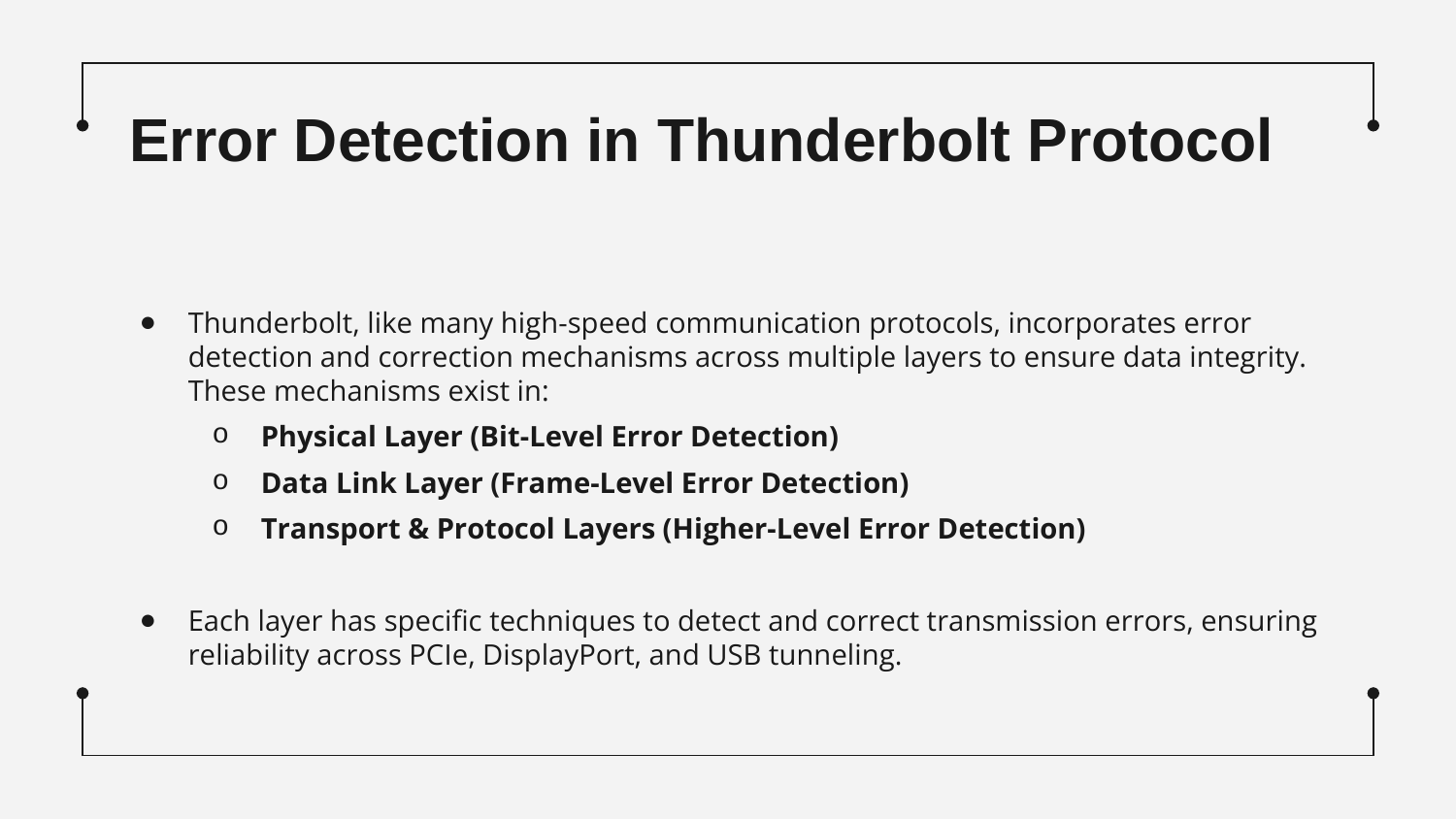

# Error Detection in Thunderbolt Protocol
Thunderbolt, like many high-speed communication protocols, incorporates error detection and correction mechanisms across multiple layers to ensure data integrity. These mechanisms exist in:
Physical Layer (Bit-Level Error Detection)
Data Link Layer (Frame-Level Error Detection)
Transport & Protocol Layers (Higher-Level Error Detection)

Each layer has specific techniques to detect and correct transmission errors, ensuring reliability across PCIe, DisplayPort, and USB tunneling.